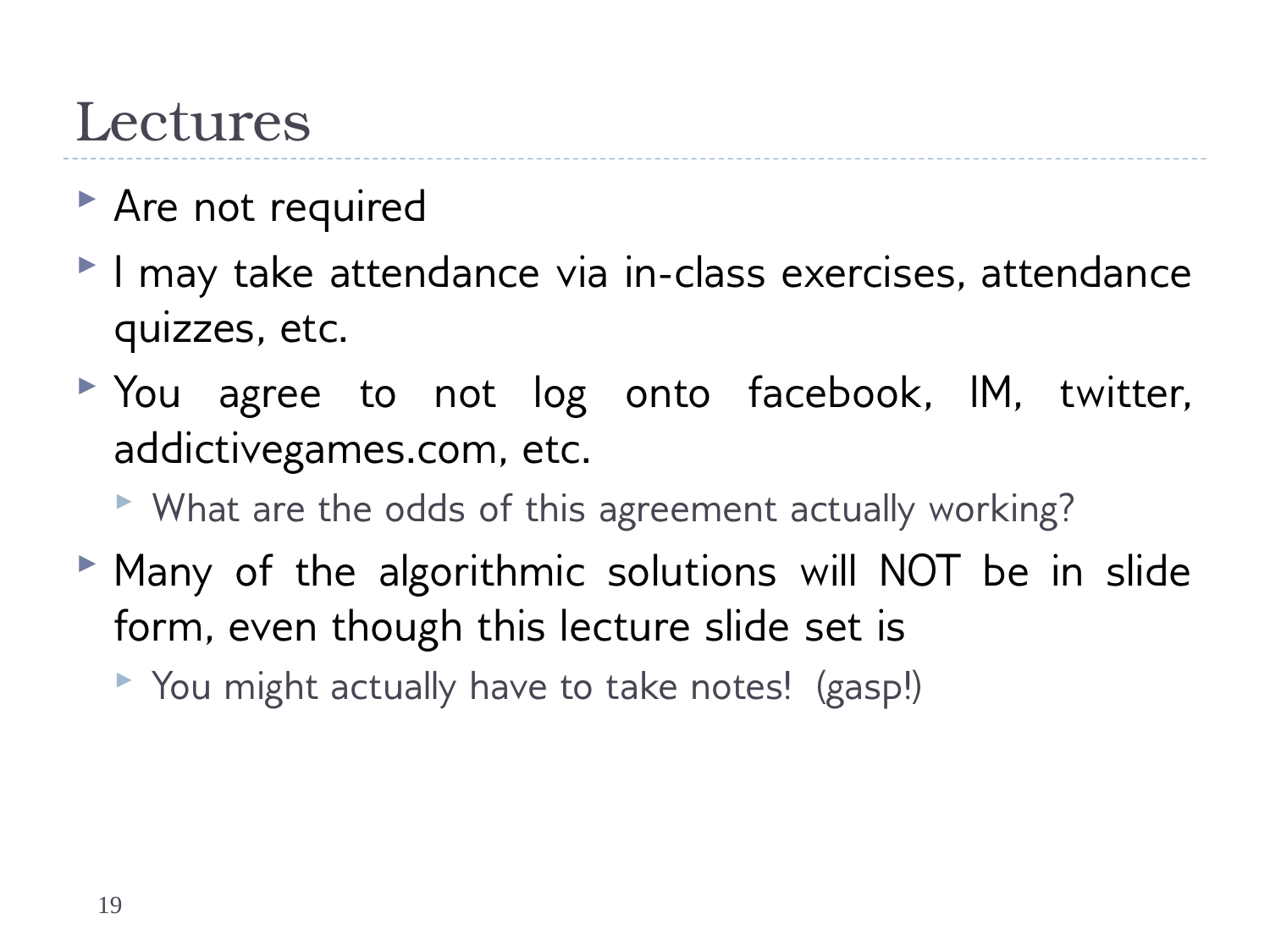

# Lectures
Are not required
I may take attendance via in-class exercises, attendance quizzes, etc.
You agree to not log onto facebook, IM, twitter, addictivegames.com, etc.
What are the odds of this agreement actually working?
Many of the algorithmic solutions will NOT be in slide form, even though this lecture slide set is
You might actually have to take notes!  (gasp!)

19